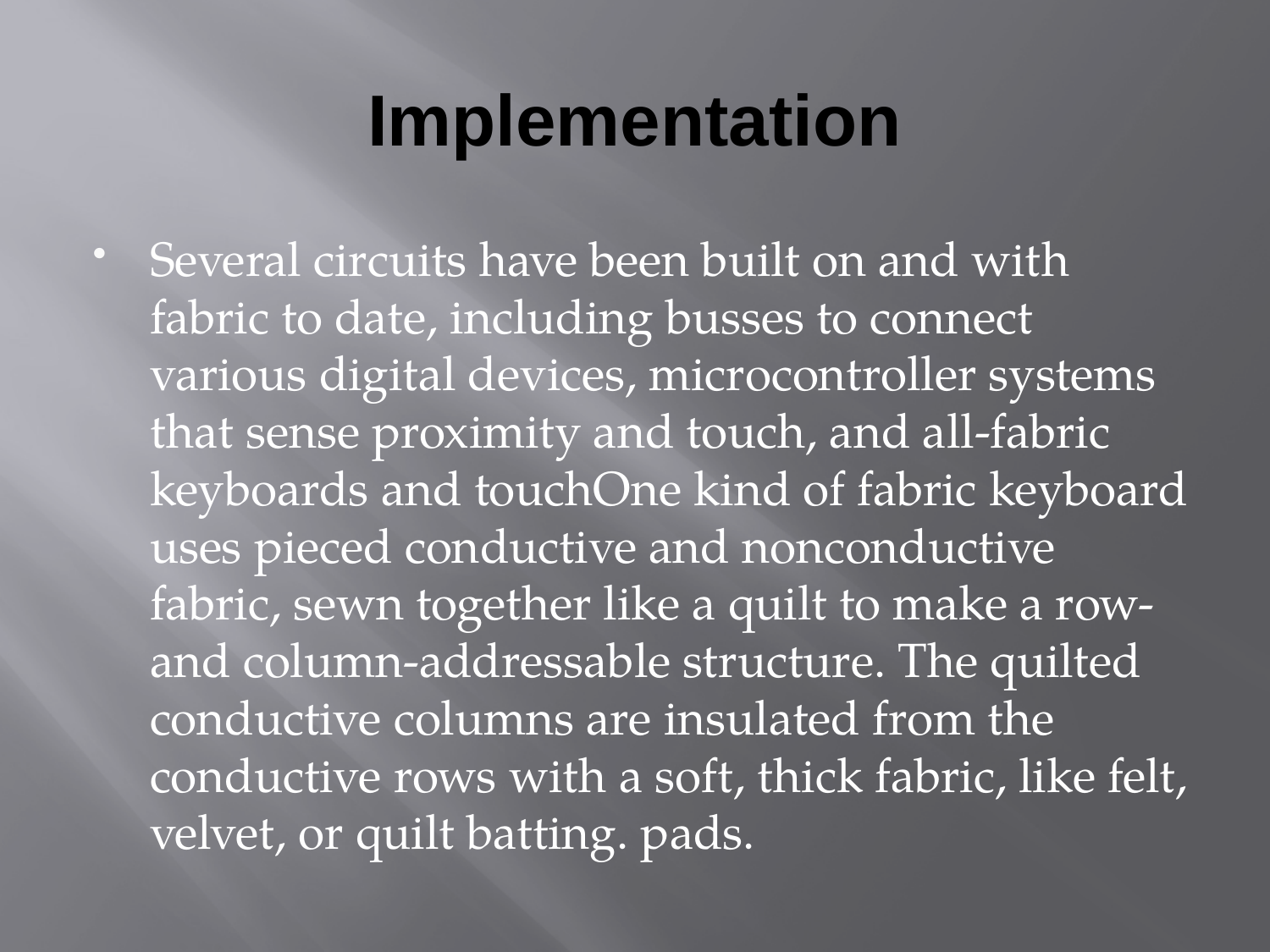

# Implementation
Several circuits have been built on and with fabric to date, including busses to connect various digital devices, microcontroller systems that sense proximity and touch, and all-fabric keyboards and touchOne kind of fabric keyboard uses pieced conductive and nonconductive fabric, sewn together like a quilt to make a row- and column-addressable structure. The quilted conductive columns are insulated from the conductive rows with a soft, thick fabric, like felt, velvet, or quilt batting. pads.